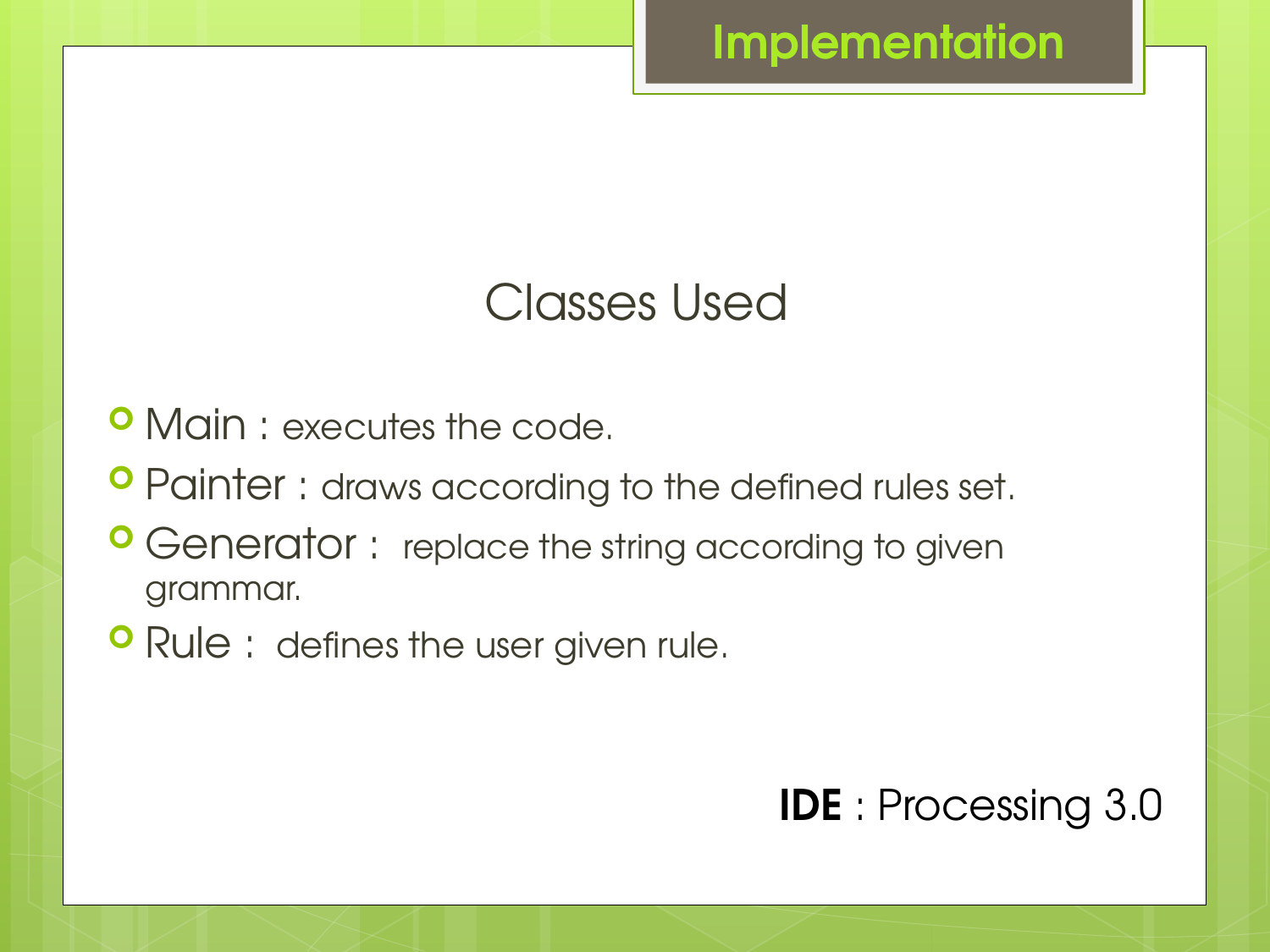

# Implementation
Classes Used

Main : executes the code.
Painter : draws according to the defined rules set.
Generator :  replace the string according to given grammar.
Rule :  defines the user given rule.

IDE : Processing 3.0